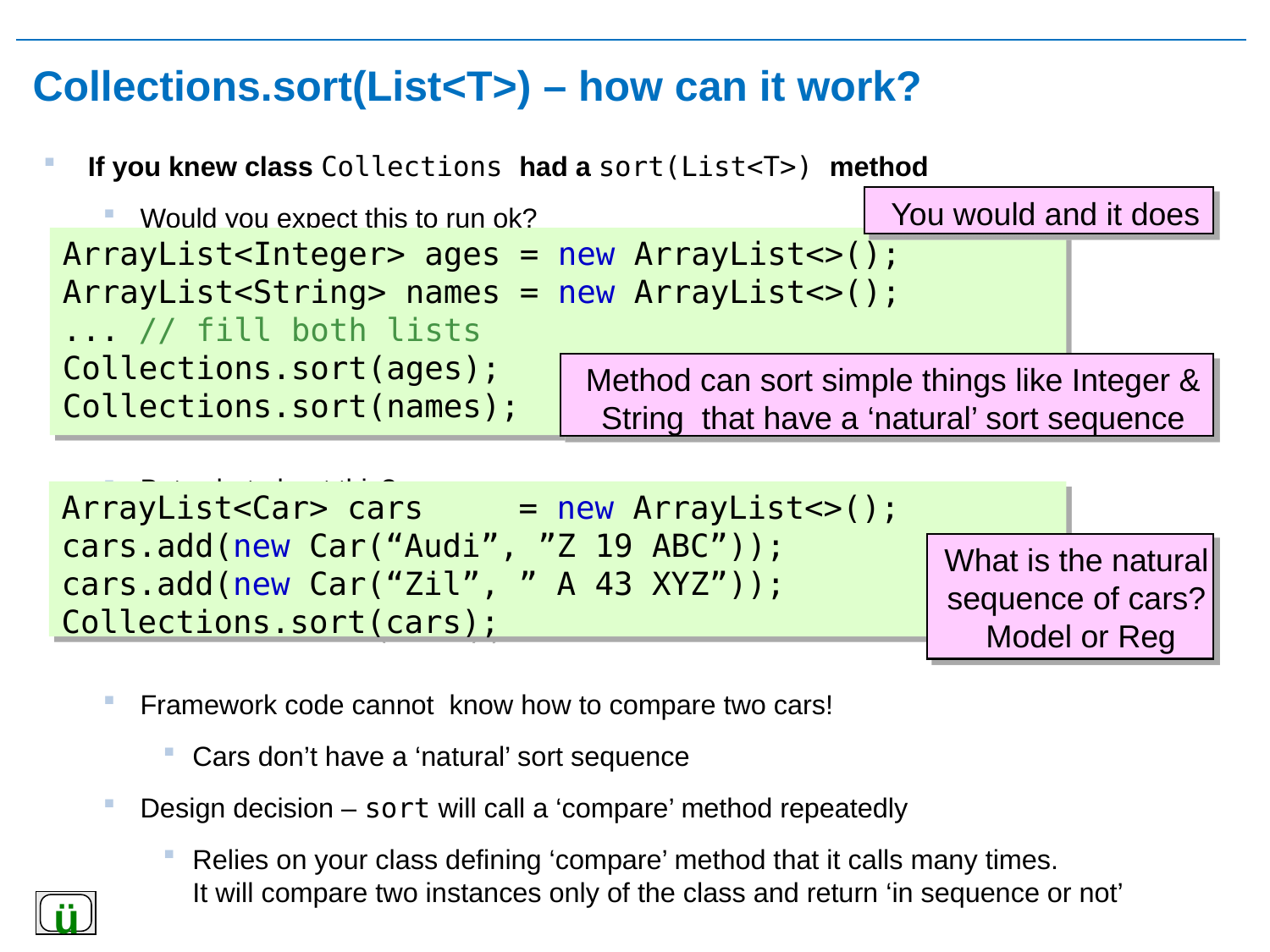

# Collections.sort(List<T>) – how can it work?
If you knew class Collections had a sort(List<T>) method
Would you expect this to run ok?

But  what about this?

Framework code cannot  know how to compare two cars!
Cars don’t have a ‘natural’ sort sequence
Design decision – sort will call a ‘compare’ method repeatedly
Relies on your class defining ‘compare’ method that it calls many times.
It will compare two instances only of the class and return ‘in sequence or not’
You would and it does
ArrayList<Integer> ages = new ArrayList<>();
ArrayList<String> names = new ArrayList<>();
... // fill both lists
Collections.sort(ages);
Collections.sort(names);
Method can sort simple things like Integer & String  that have a ‘natural’ sort sequence
ArrayList<Car> cars     = new ArrayList<>();
cars.add(new Car(“Audi”, ”Z 19 ABC”));
cars.add(new Car(“Zil”, ” A 43 XYZ”));
Collections.sort(cars);
What is the natural
sequence of cars?
 Model or Reg
ü